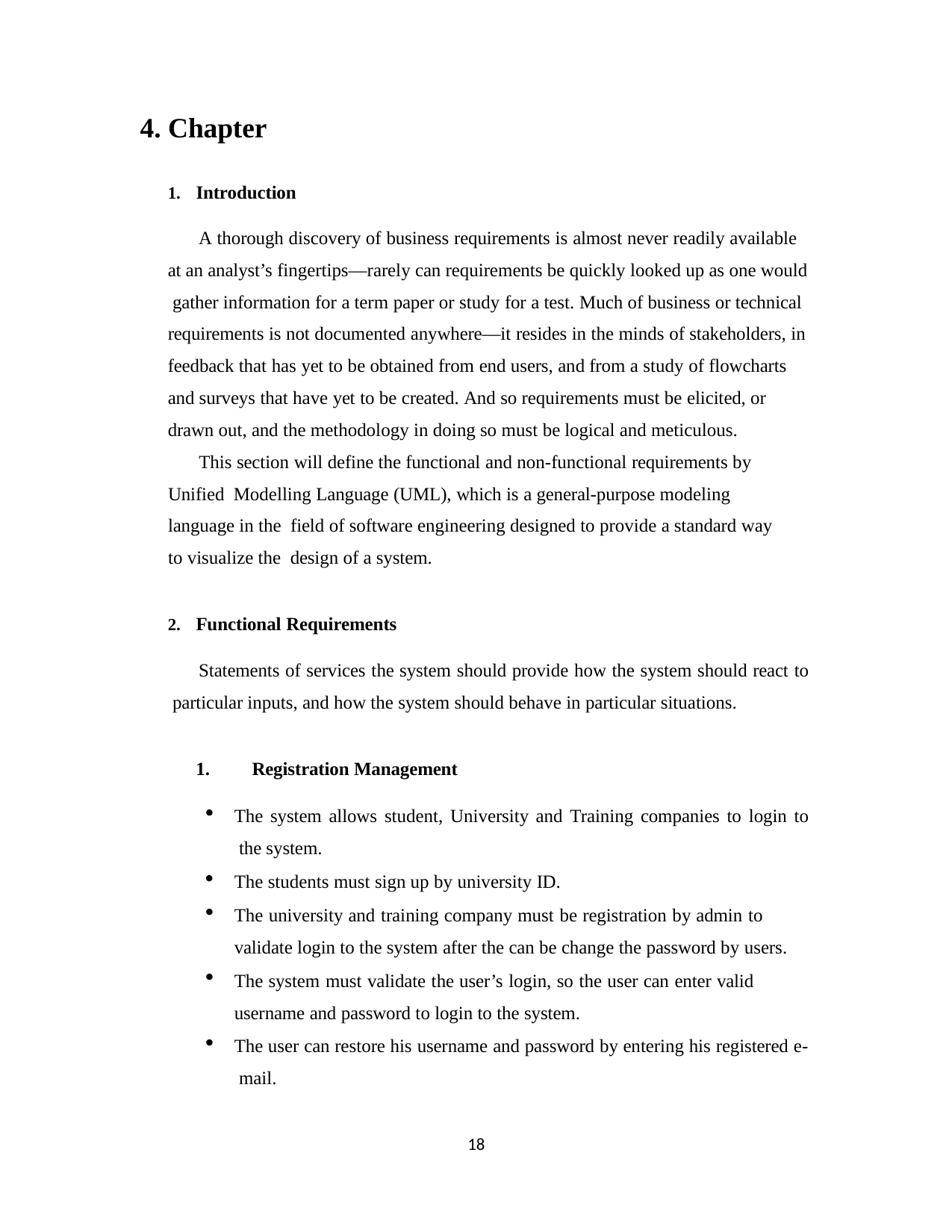

4. Chapter
Introduction
A thorough discovery of business requirements is almost never readily available  at an analyst’s fingertips—rarely can requirements be quickly looked up as one would  gather information for a term paper or study for a test. Much of business or technical  requirements is not documented anywhere—it resides in the minds of stakeholders, in  feedback that has yet to be obtained from end users, and from a study of flowcharts  and surveys that have yet to be created. And so requirements must be elicited, or  drawn out, and the methodology in doing so must be logical and meticulous.
This section will define the functional and non-functional requirements by Unified  Modelling Language (UML), which is a general-purpose modeling language in the  field of software engineering designed to provide a standard way to visualize the  design of a system.

Functional Requirements
Statements of services the system should provide how the system should react to  particular inputs, and how the system should behave in particular situations.

Registration Management
The system allows student, University and Training companies to login to  the system.
The students must sign up by university ID.
The university and training company must be registration by admin to  validate login to the system after the can be change the password by users.
The system must validate the user’s login, so the user can enter valid  username and password to login to the system.
The user can restore his username and password by entering his registered e-  mail.
18